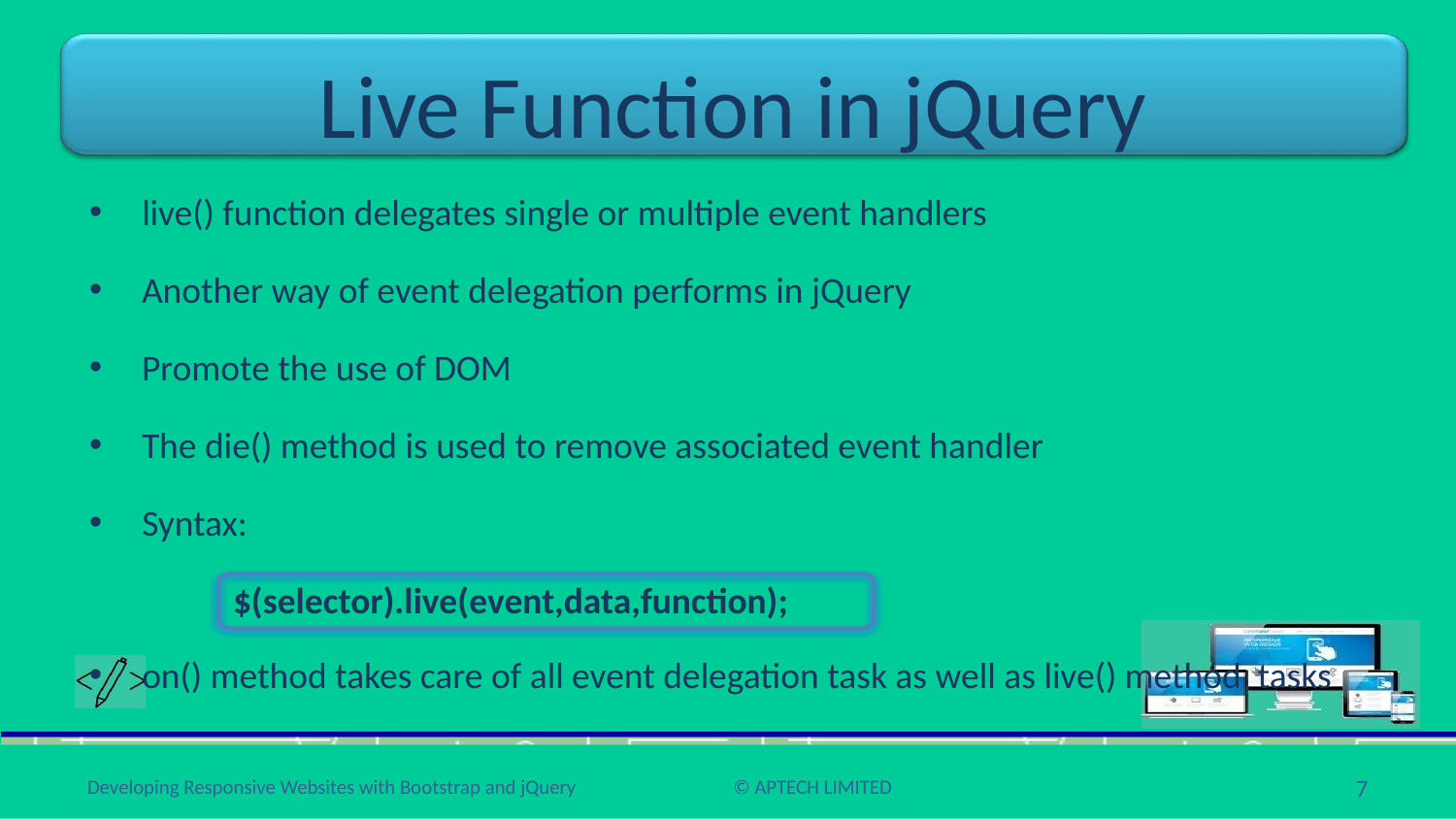

# Live Function in jQuery
live() function delegates single or multiple event handlers
Another way of event delegation performs in jQuery
Promote the use of DOM
The die() method is used to remove associated event handler
Syntax:
$(selector).live(event,data,function);
on() method takes care of all event delegation task as well as live() method  tasks

7
Developing Responsive Websites with Bootstrap and jQuery
© APTECH LIMITED